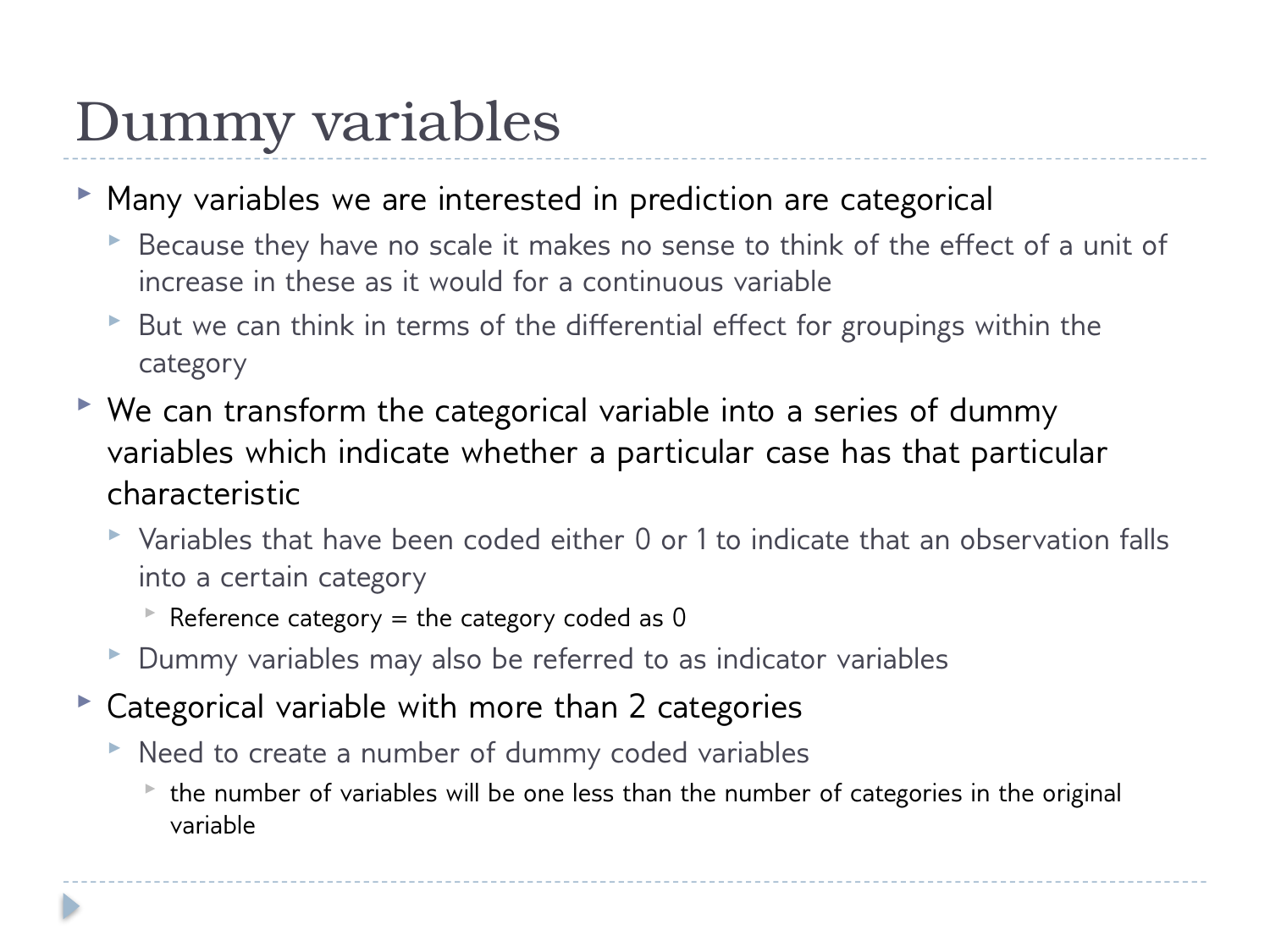

# Dummy variables
Many variables we are interested in prediction are categorical
Because they have no scale it makes no sense to think of the effect of a unit of increase in these as it would for a continuous variable
But we can think in terms of the differential effect for groupings within the category
We can transform the categorical variable into a series of dummy variables which indicate whether a particular case has that particular characteristic
Variables that have been coded either 0 or 1 to indicate that an observation falls into a certain category
Reference category = the category coded as 0
Dummy variables may also be referred to as indicator variables
Categorical variable with more than 2 categories
Need to create a number of dummy coded variables
the number of variables will be one less than the number of categories in the original variable